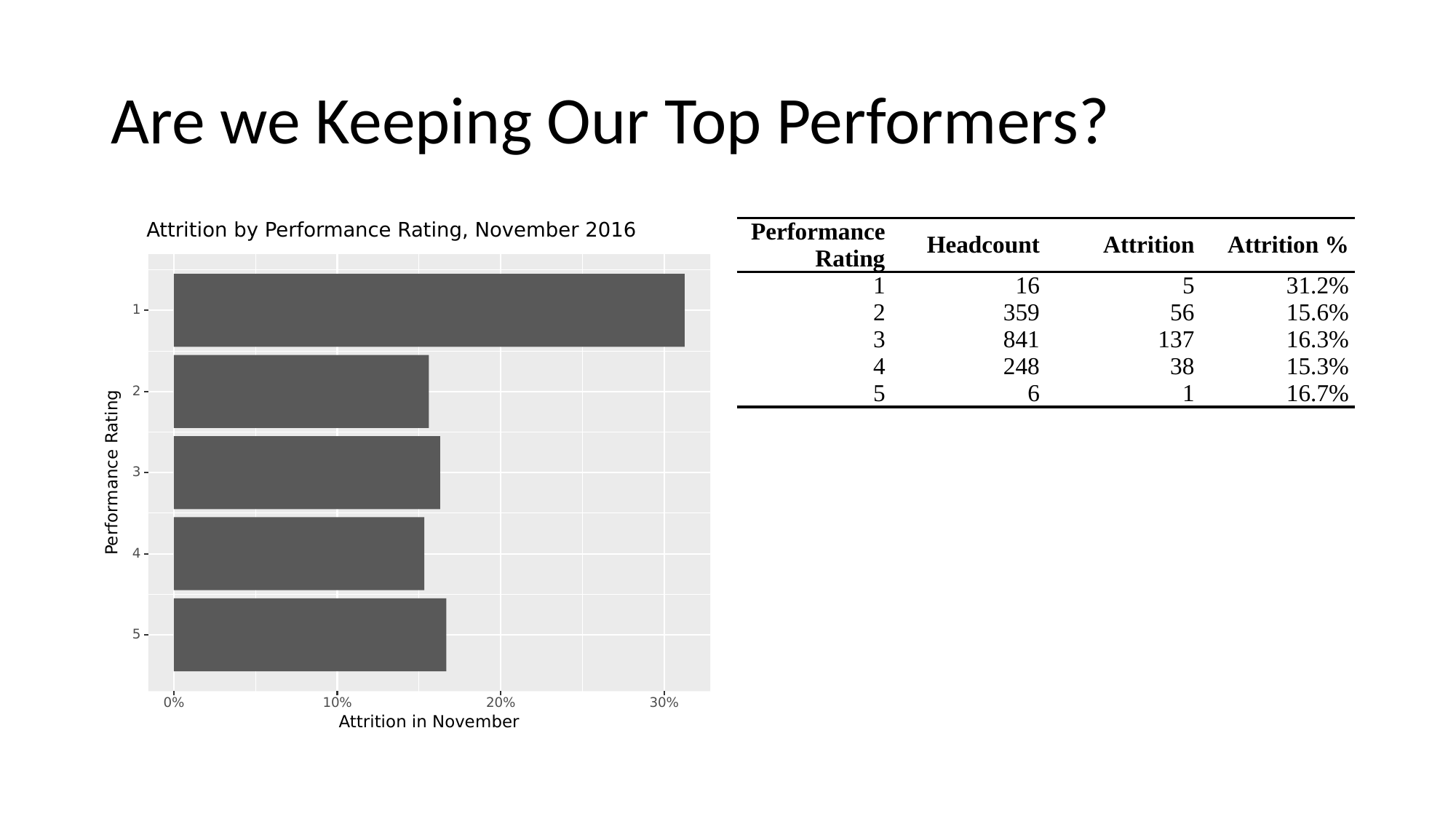

# Are we Keeping Our Top Performers?

Attrition by Performance Rating, November 2016

1

2

Performance Rating
3

4

5

20%
30%
0%
10%
Attrition in November
| Performance Rating | Headcount | Attrition | Attrition % |
| --- | --- | --- | --- |
| 1 | 16 | 5 | 31.2% |
| 2 | 359 | 56 | 15.6% |
| 3 | 841 | 137 | 16.3% |
| 4 | 248 | 38 | 15.3% |
| 5 | 6 | 1 | 16.7% |